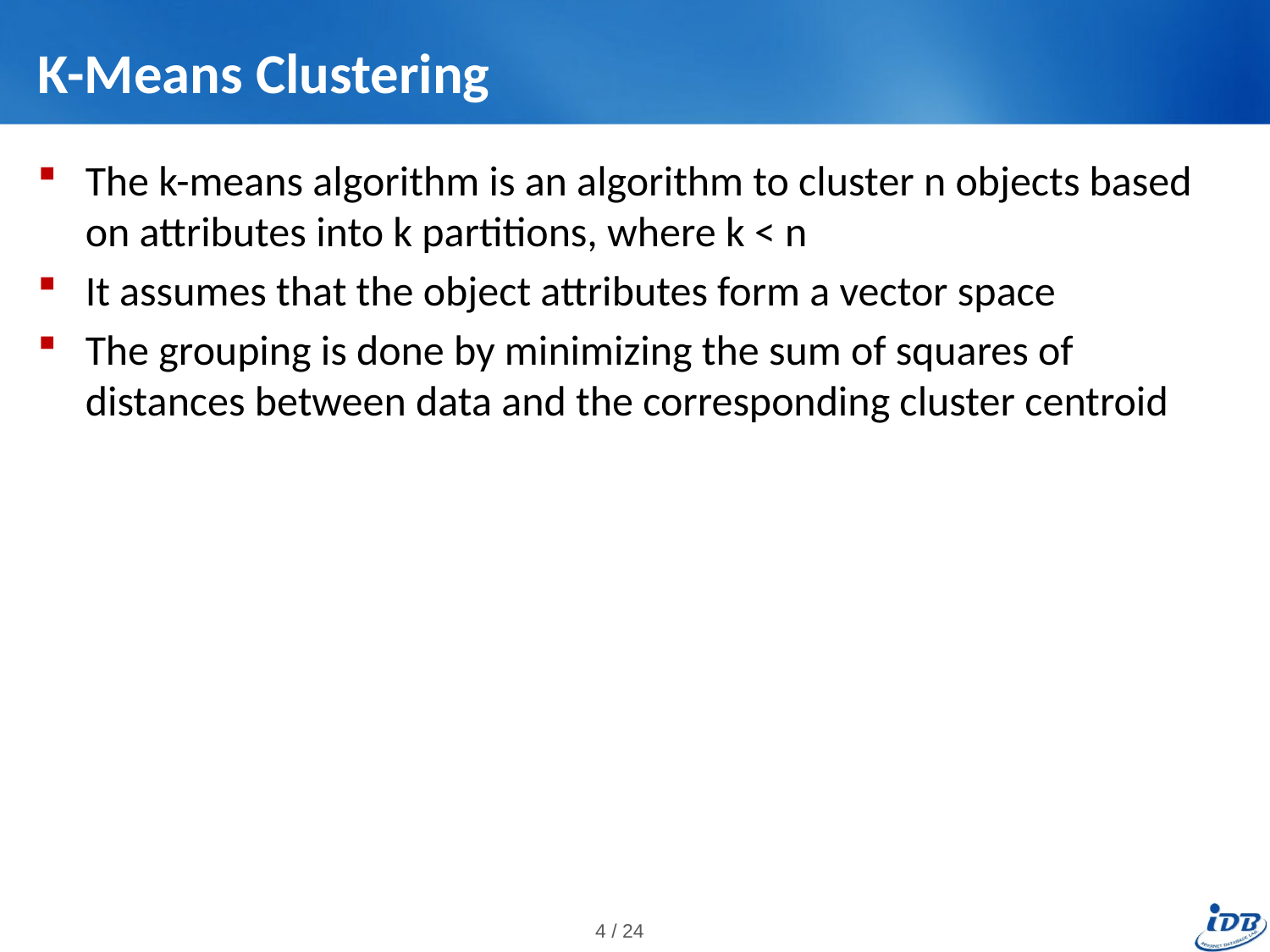

# K-Means Clustering
The k-means algorithm is an algorithm to cluster n objects based on attributes into k partitions, where k < n
It assumes that the object attributes form a vector space
The grouping is done by minimizing the sum of squares of distances between data and the corresponding cluster centroid